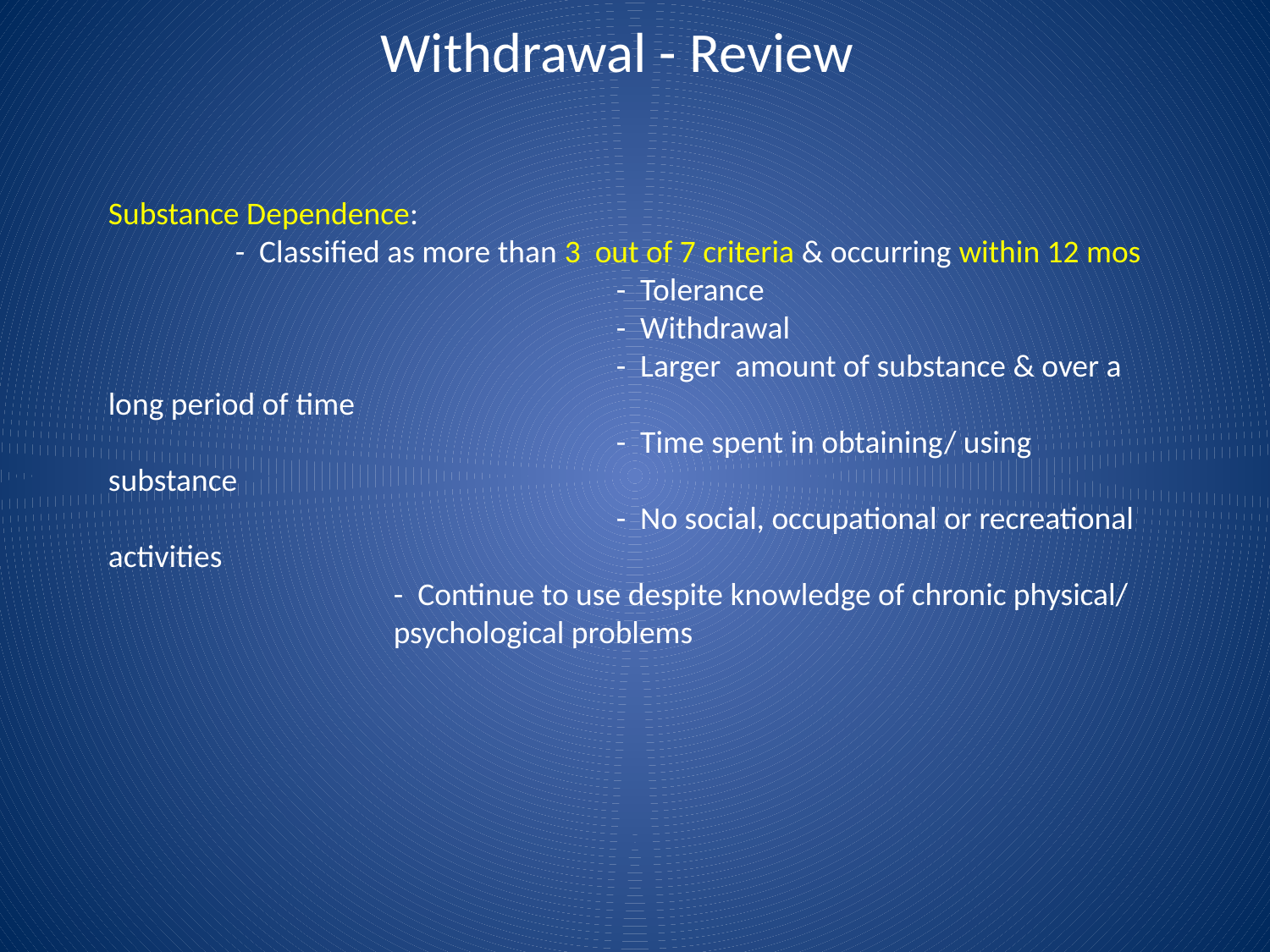

# Withdrawal - Review
Substance Dependence:
	-  Classified as more than 3  out of 7 criteria & occurring within 12 mos
				-  Tolerance
				-  Withdrawal
				-  Larger  amount of substance & over a long period of time
				-  Time spent in obtaining/ using substance
				-  No social, occupational or recreational activities
	-  Continue to use despite knowledge of chronic physical/ psychological problems